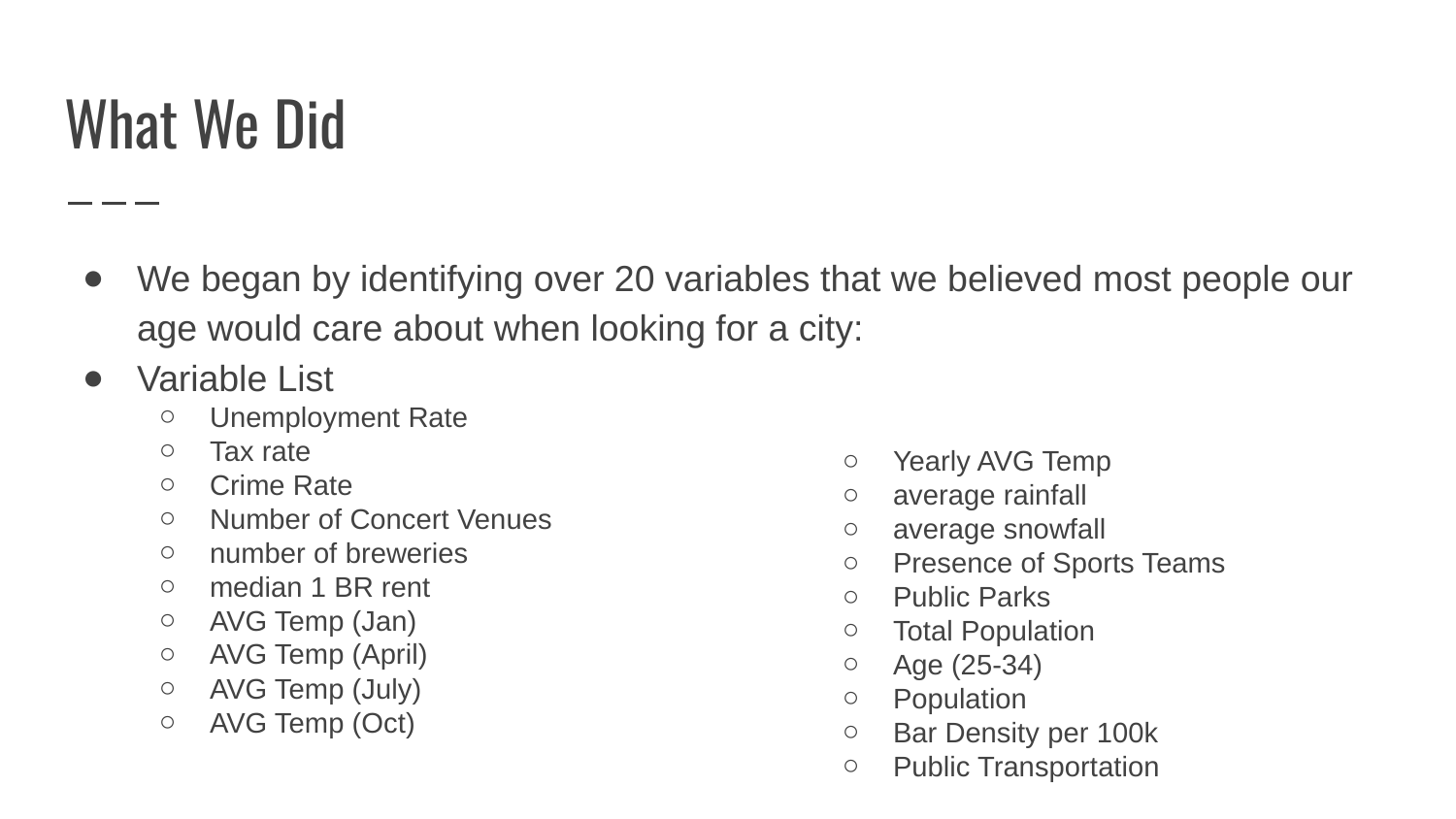

# What We Did
We began by identifying over 20 variables that we believed most people our age would care about when looking for a city:
Variable List
Unemployment Rate
Tax rate
Crime Rate
Number of Concert Venues
number of breweries
median 1 BR rent
AVG Temp (Jan)
AVG Temp (April)
AVG Temp (July)
AVG Temp (Oct)

Yearly AVG Temp
average rainfall
average snowfall
Presence of Sports Teams
Public Parks
Total Population
Age (25-34)
Population
Bar Density per 100k
Public Transportation